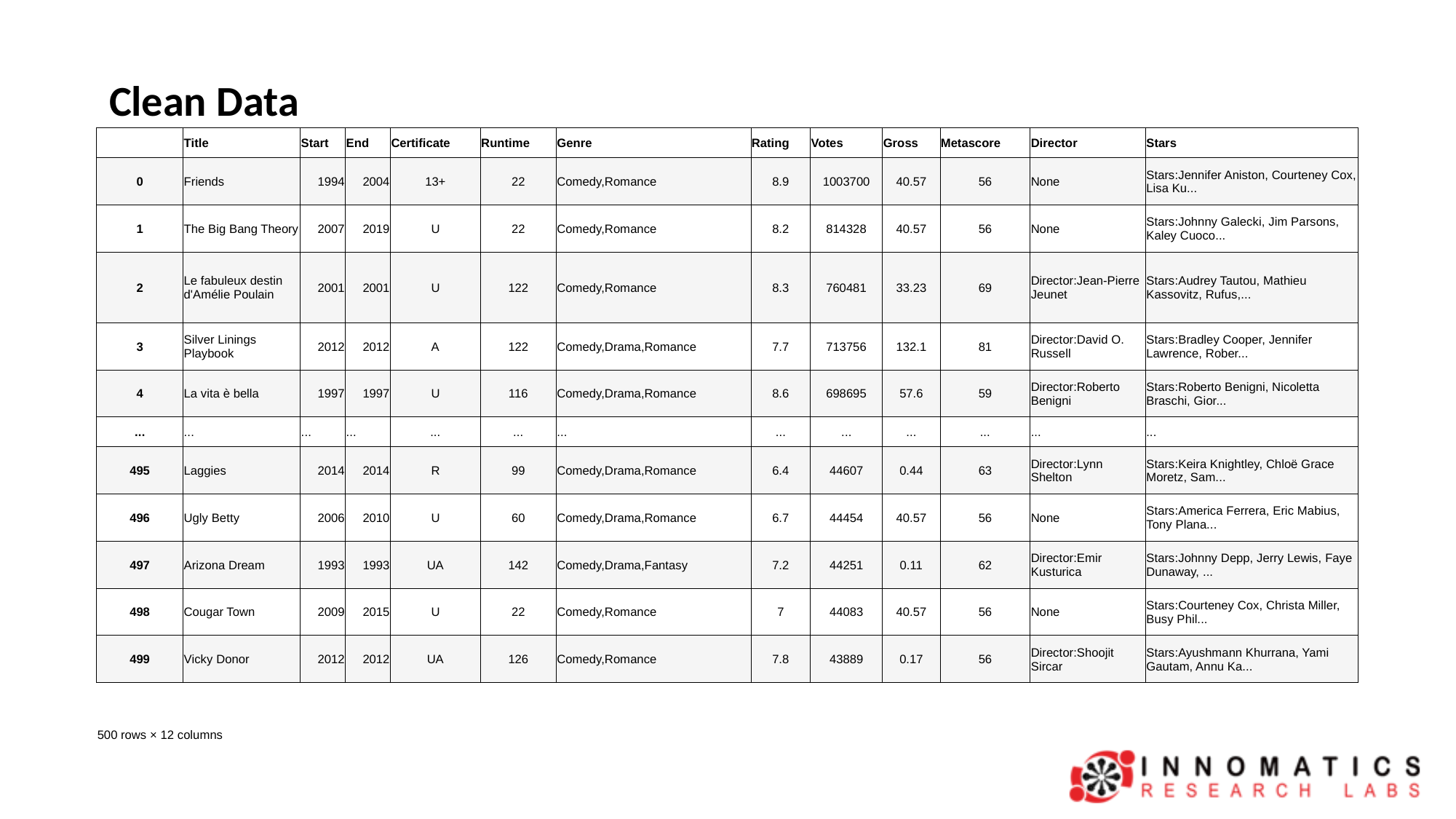

Clean Data
|  | Title | Start | End | Certificate | Runtime | Genre | Rating | Votes | Gross | Metascore | Director | Stars |
| --- | --- | --- | --- | --- | --- | --- | --- | --- | --- | --- | --- | --- |
| 0 | Friends | 1994 | 2004 | 13+ | 22 | Comedy,Romance | 8.9 | 1003700 | 40.57 | 56 | None | Stars:Jennifer Aniston, Courteney Cox, Lisa Ku... |
| 1 | The Big Bang Theory | 2007 | 2019 | U | 22 | Comedy,Romance | 8.2 | 814328 | 40.57 | 56 | None | Stars:Johnny Galecki, Jim Parsons, Kaley Cuoco... |
| 2 | Le fabuleux destin d'Amélie Poulain | 2001 | 2001 | U | 122 | Comedy,Romance | 8.3 | 760481 | 33.23 | 69 | Director:Jean-Pierre Jeunet | Stars:Audrey Tautou, Mathieu Kassovitz, Rufus,... |
| 3 | Silver Linings Playbook | 2012 | 2012 | A | 122 | Comedy,Drama,Romance | 7.7 | 713756 | 132.1 | 81 | Director:David O. Russell | Stars:Bradley Cooper, Jennifer Lawrence, Rober... |
| 4 | La vita è bella | 1997 | 1997 | U | 116 | Comedy,Drama,Romance | 8.6 | 698695 | 57.6 | 59 | Director:Roberto Benigni | Stars:Roberto Benigni, Nicoletta Braschi, Gior... |
| ... | ... | ... | ... | ... | ... | ... | ... | ... | ... | ... | ... | ... |
| 495 | Laggies | 2014 | 2014 | R | 99 | Comedy,Drama,Romance | 6.4 | 44607 | 0.44 | 63 | Director:Lynn Shelton | Stars:Keira Knightley, Chloë Grace Moretz, Sam... |
| 496 | Ugly Betty | 2006 | 2010 | U | 60 | Comedy,Drama,Romance | 6.7 | 44454 | 40.57 | 56 | None | Stars:America Ferrera, Eric Mabius, Tony Plana... |
| 497 | Arizona Dream | 1993 | 1993 | UA | 142 | Comedy,Drama,Fantasy | 7.2 | 44251 | 0.11 | 62 | Director:Emir Kusturica | Stars:Johnny Depp, Jerry Lewis, Faye Dunaway, ... |
| 498 | Cougar Town | 2009 | 2015 | U | 22 | Comedy,Romance | 7 | 44083 | 40.57 | 56 | None | Stars:Courteney Cox, Christa Miller, Busy Phil... |
| 499 | Vicky Donor | 2012 | 2012 | UA | 126 | Comedy,Romance | 7.8 | 43889 | 0.17 | 56 | Director:Shoojit Sircar | Stars:Ayushmann Khurrana, Yami Gautam, Annu Ka... |
|  |  |  |  |  |  |  |  |  |  |  |  |  |
| 500 rows × 12 columns |  |  |  |  |  |  |  |  |  |  |  |  |